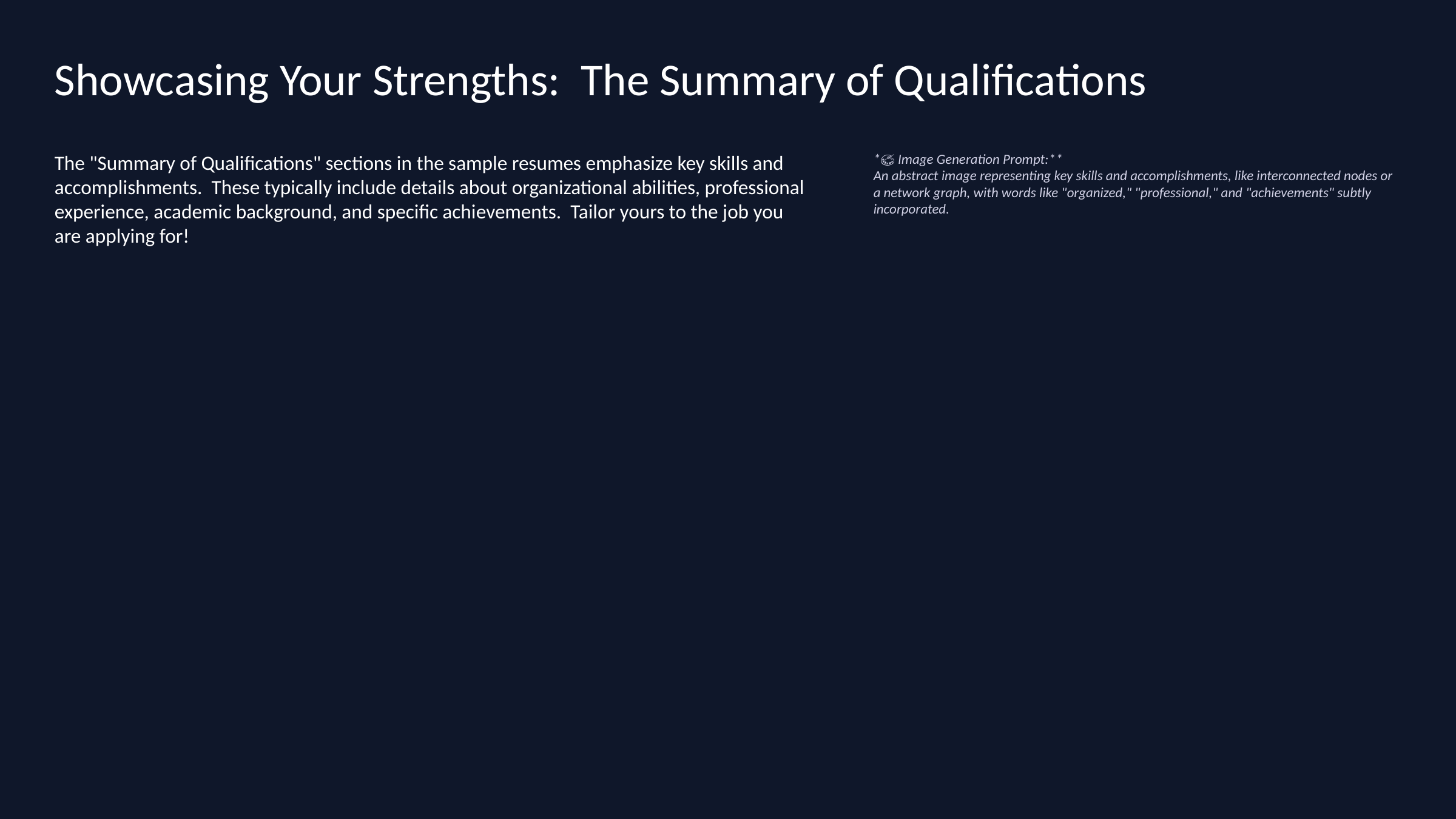

Showcasing Your Strengths:  The Summary of Qualifications

The "Summary of Qualifications" sections in the sample resumes emphasize key skills and accomplishments.  These typically include details about organizational abilities, professional experience, academic background, and specific achievements.  Tailor yours to the job you are applying for!

*🎨 Image Generation Prompt:**
An abstract image representing key skills and accomplishments, like interconnected nodes or a network graph, with words like "organized," "professional," and "achievements" subtly incorporated.